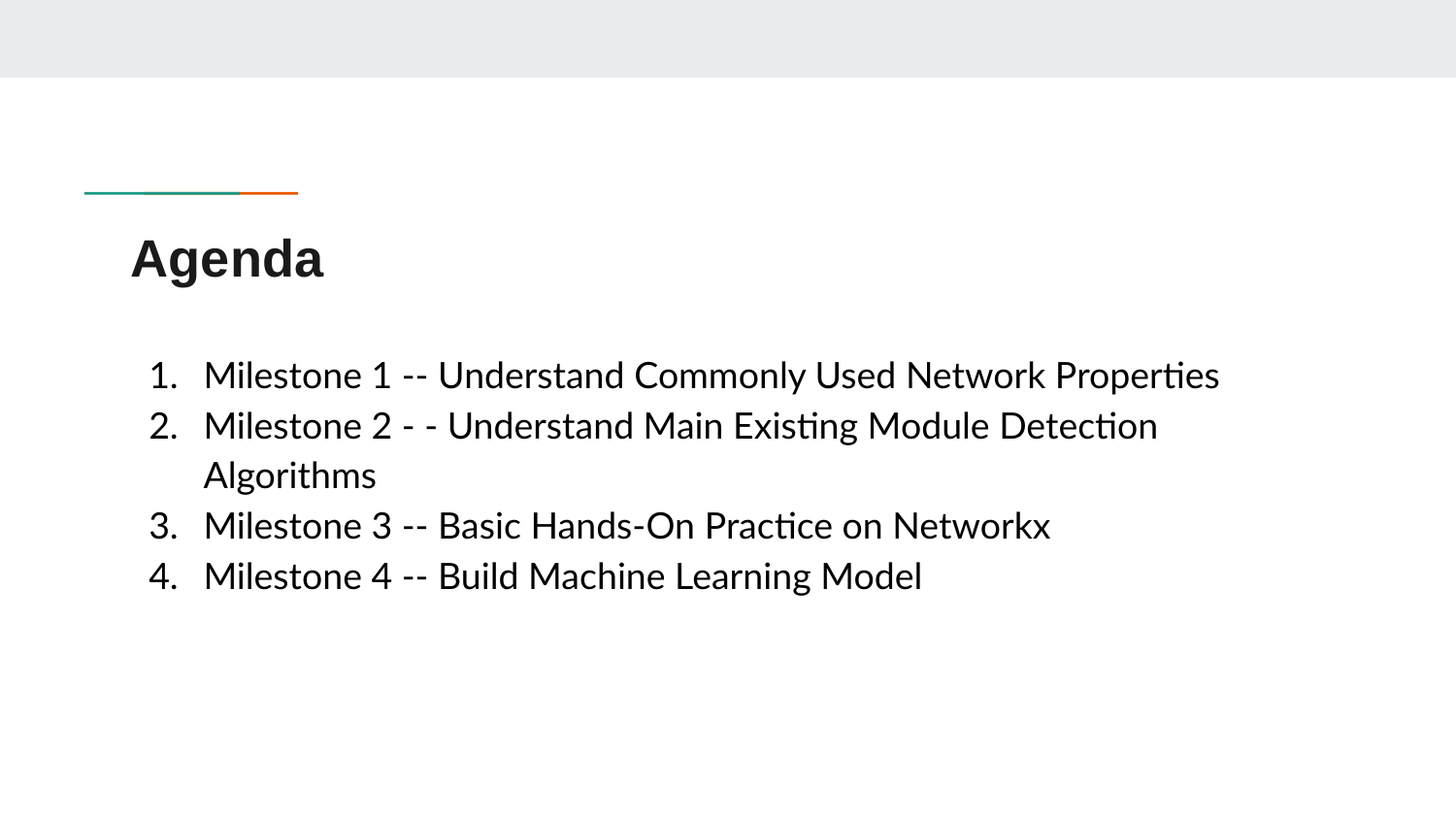

# Agenda
Milestone 1 -- Understand Commonly Used Network Properties
Milestone 2 - - Understand Main Existing Module Detection Algorithms
Milestone 3 -- Basic Hands-On Practice on Networkx
Milestone 4 -- Build Machine Learning Model